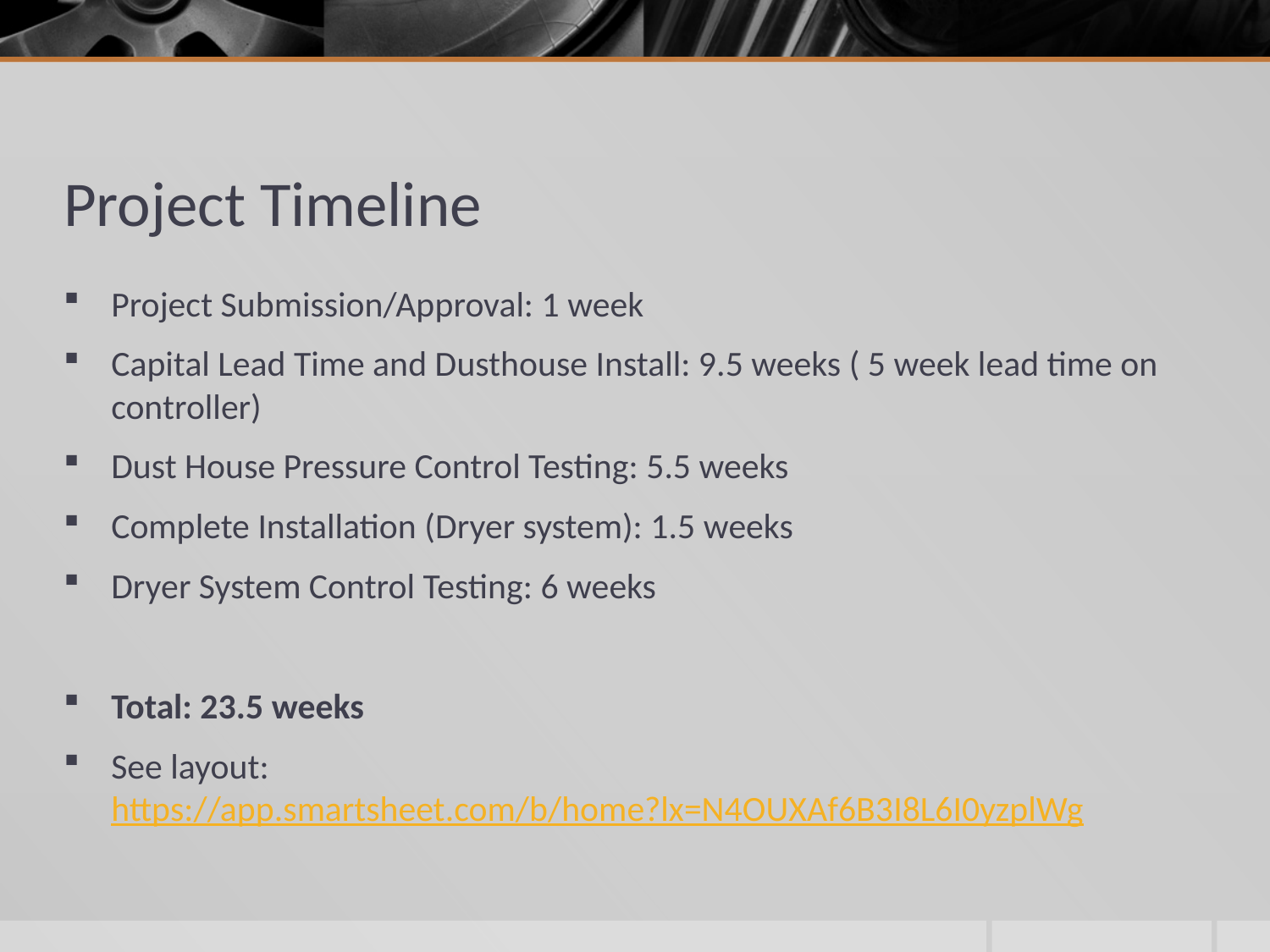

# Project Timeline
Project Submission/Approval: 1 week
Capital Lead Time and Dusthouse Install: 9.5 weeks ( 5 week lead time on controller)
Dust House Pressure Control Testing: 5.5 weeks
Complete Installation (Dryer system): 1.5 weeks
Dryer System Control Testing: 6 weeks

Total: 23.5 weeks
See layout: https://app.smartsheet.com/b/home?lx=N4OUXAf6B3I8L6I0yzplWg